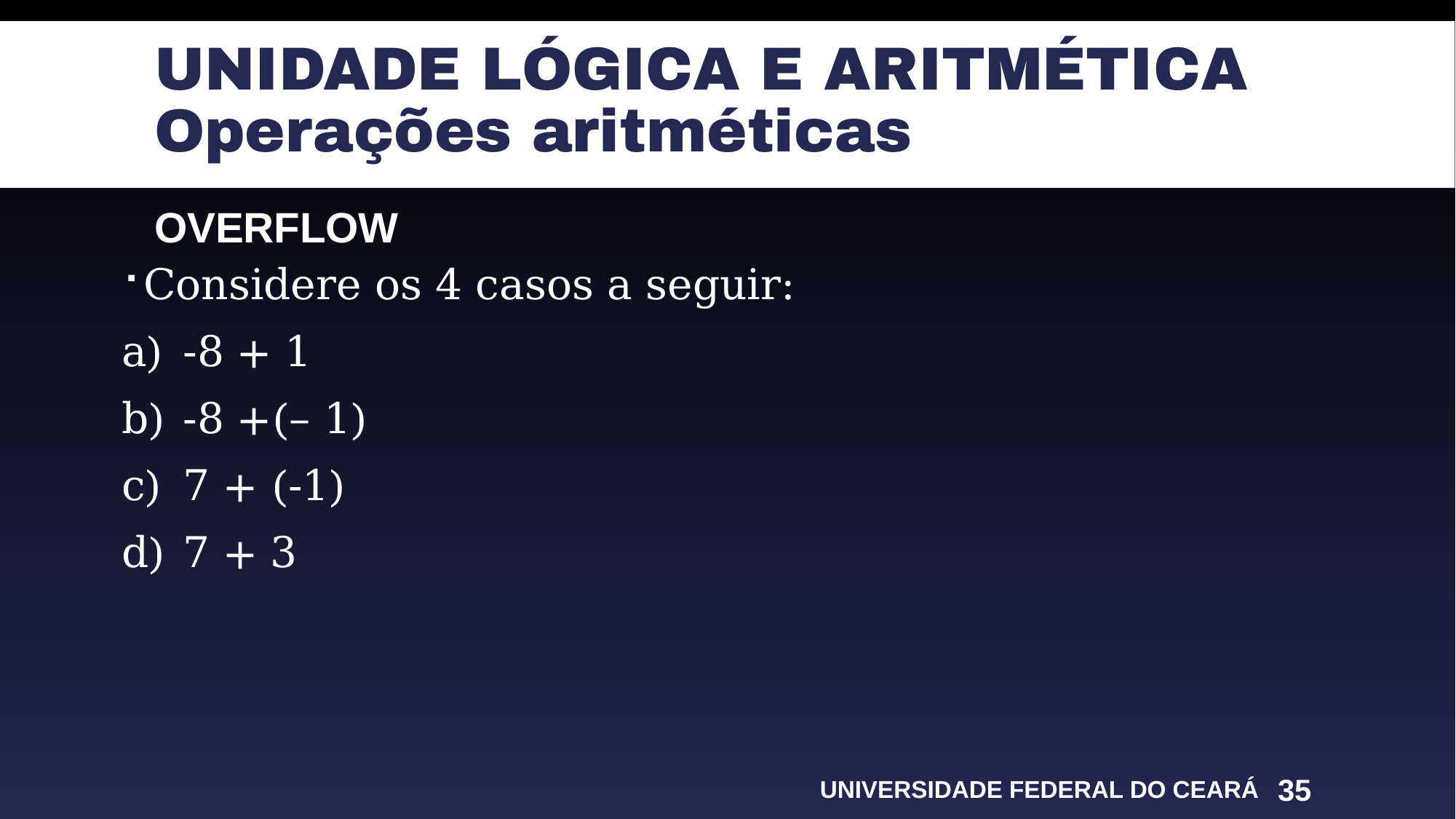

# Unidade lógica e aritmética Operações aritméticas
OVERFLOW
Considere os 4 casos a seguir:
-8 + 1
-8 +(– 1)
7 + (-1)
7 + 3

UNIVERSIDADE FEDERAL DO CEARÁ
35